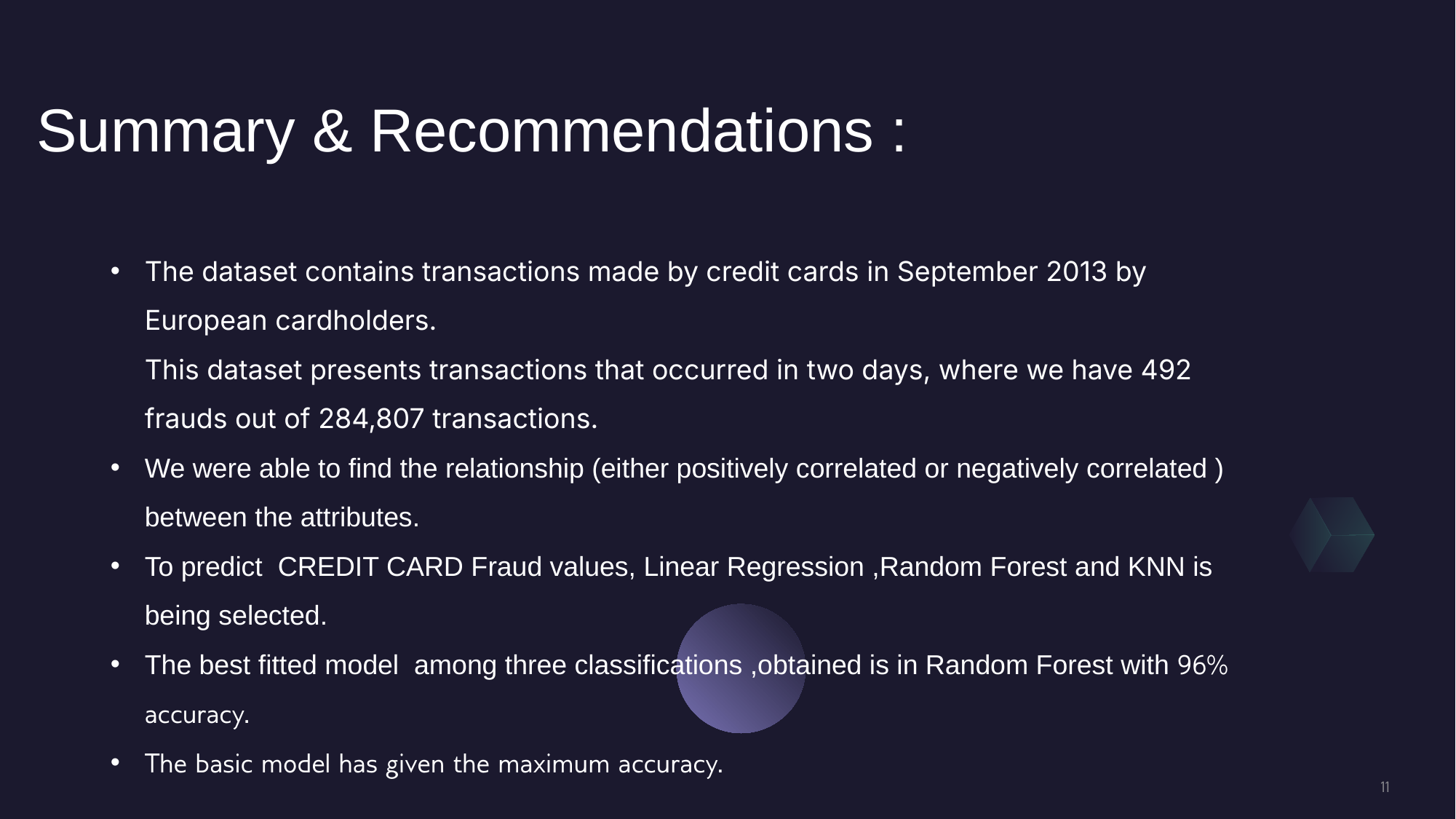

# Summary & Recommendations :
The dataset contains transactions made by credit cards in September 2013 by European cardholders.
This dataset presents transactions that occurred in two days, where we have 492 frauds out of 284,807 transactions.
We were able to find the relationship (either positively correlated or negatively correlated ) between the attributes.
To predict  CREDIT CARD Fraud values, Linear Regression ,Random Forest and KNN is being selected.
The best fitted model  among three classifications ,obtained is in Random Forest with 96%  accuracy.
The basic model has given the maximum accuracy.

11